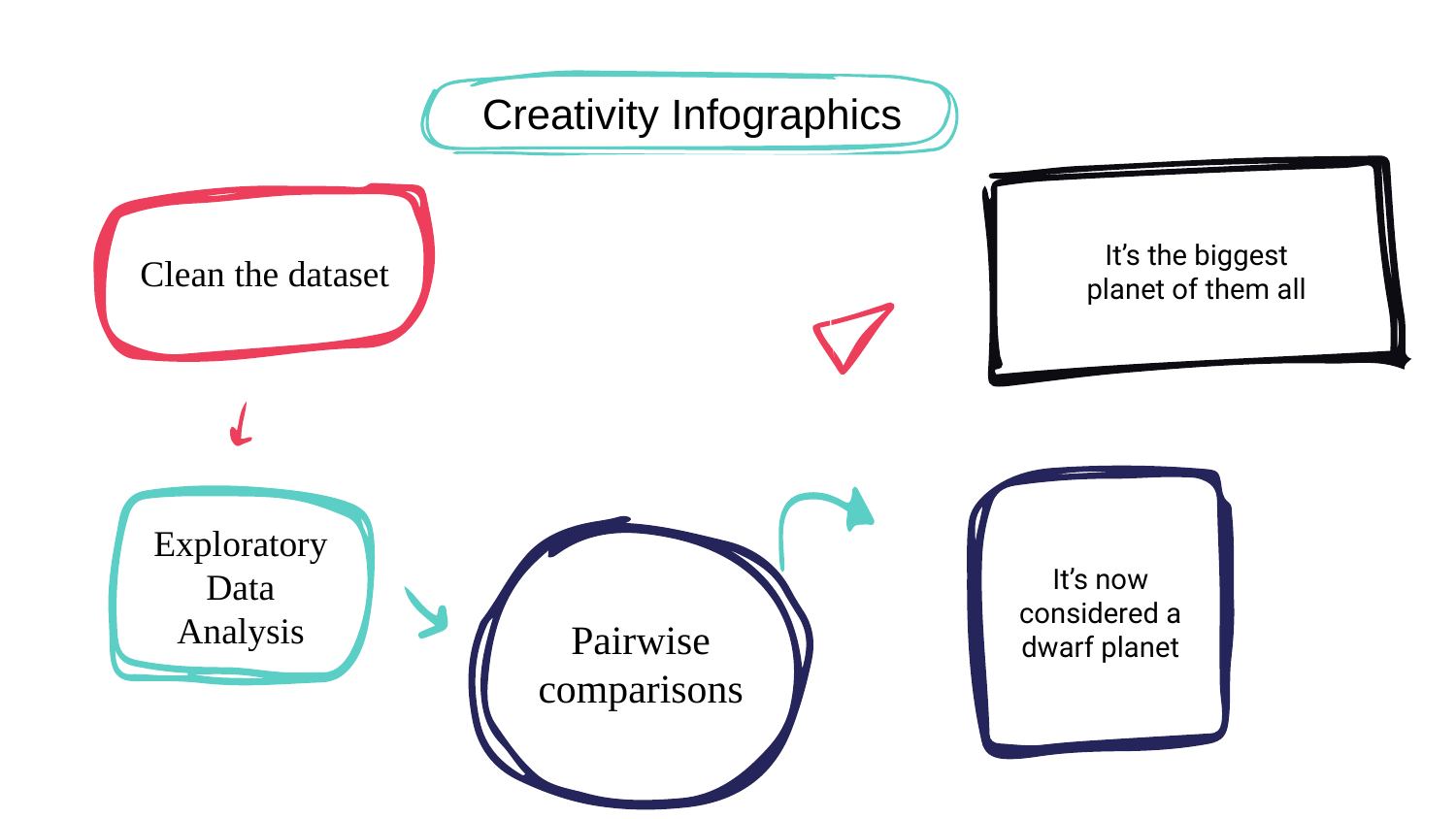

Creativity Infographics
It’s the biggest
planet of them all
Clean the dataset

It’s now considered a dwarf planet
Exploratory
Data
Analysis

Pairwise comparisons